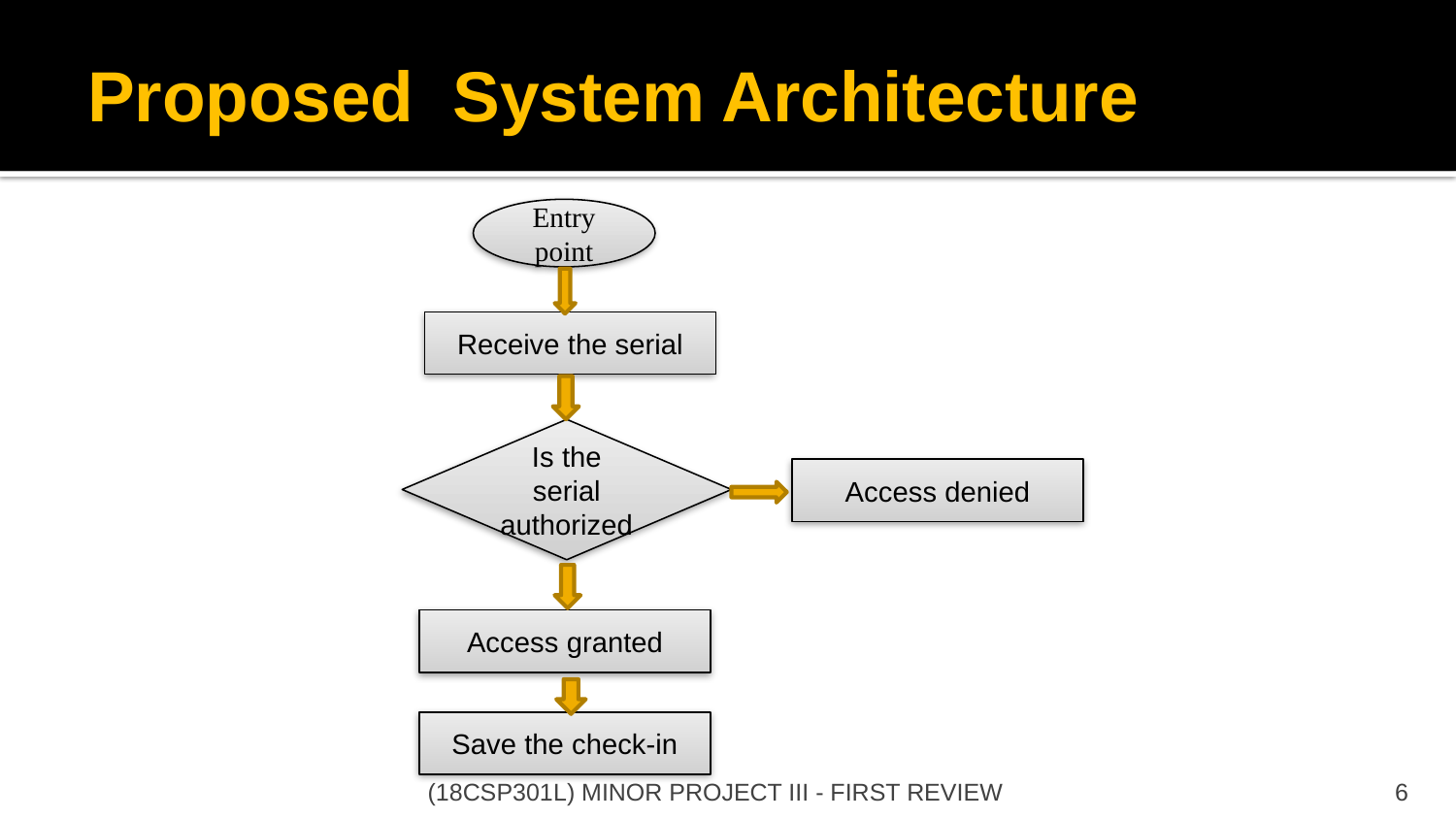

# Proposed  System Architecture
Entry point

Receive the serial

Is the serial authorized
Access denied

Access granted

Save the check-in
(18CSP301L) MINOR PROJECT III - FIRST REVIEW
6